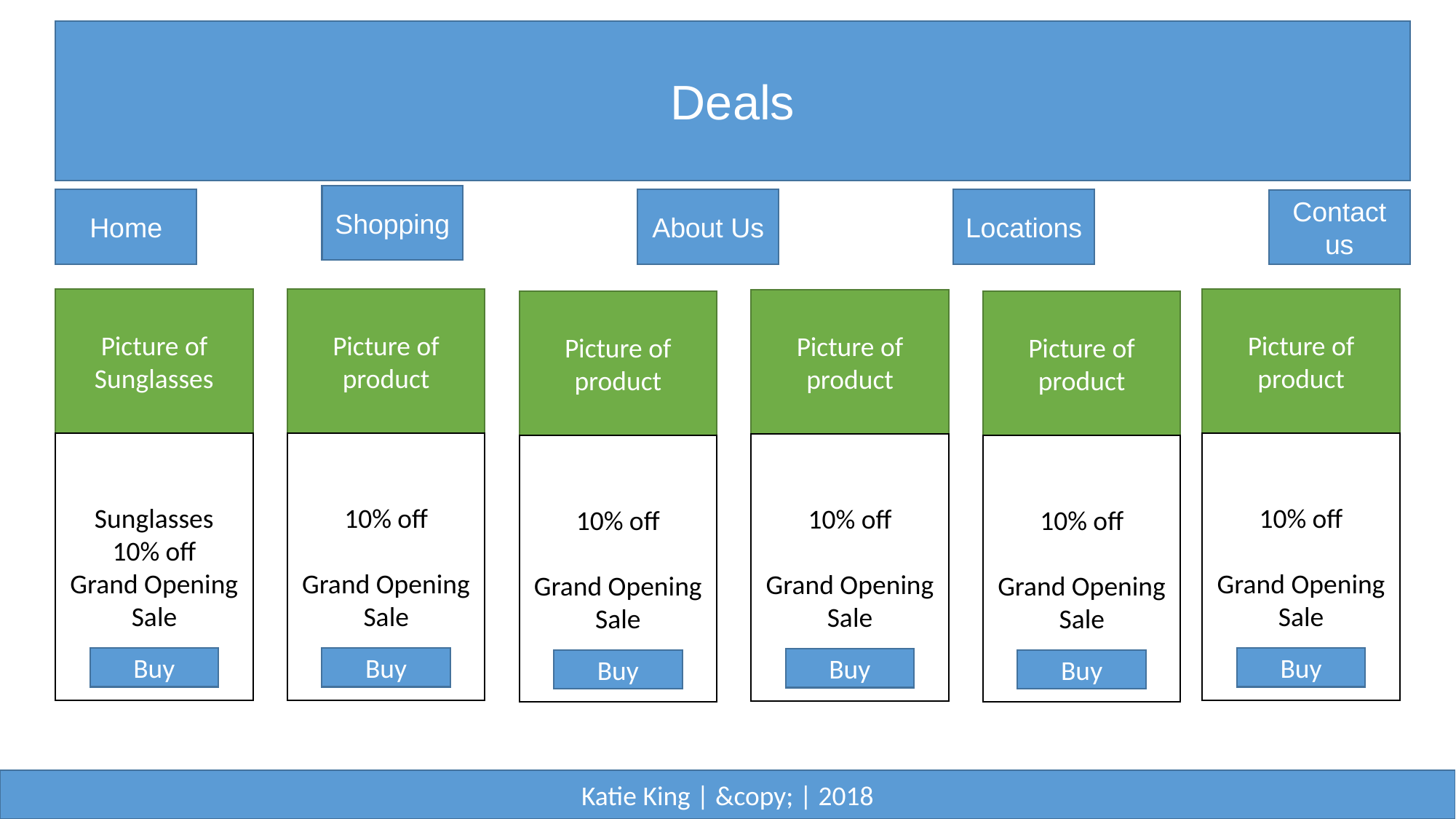

Deals
Shopping
Home
About Us
Locations
Contact us
Picture of Sunglasses
Sunglasses
10% off
Grand Opening Sale
Buy
Picture of product
10% off

Grand Opening Sale
Buy
Picture of product
10% off

Grand Opening Sale
Buy
Picture of product
10% off

Grand Opening Sale
Buy
Picture of product
10% off

Grand Opening Sale
Buy
Picture of product
10% off

Grand Opening Sale
Buy
Katie King | &copy; | 2018